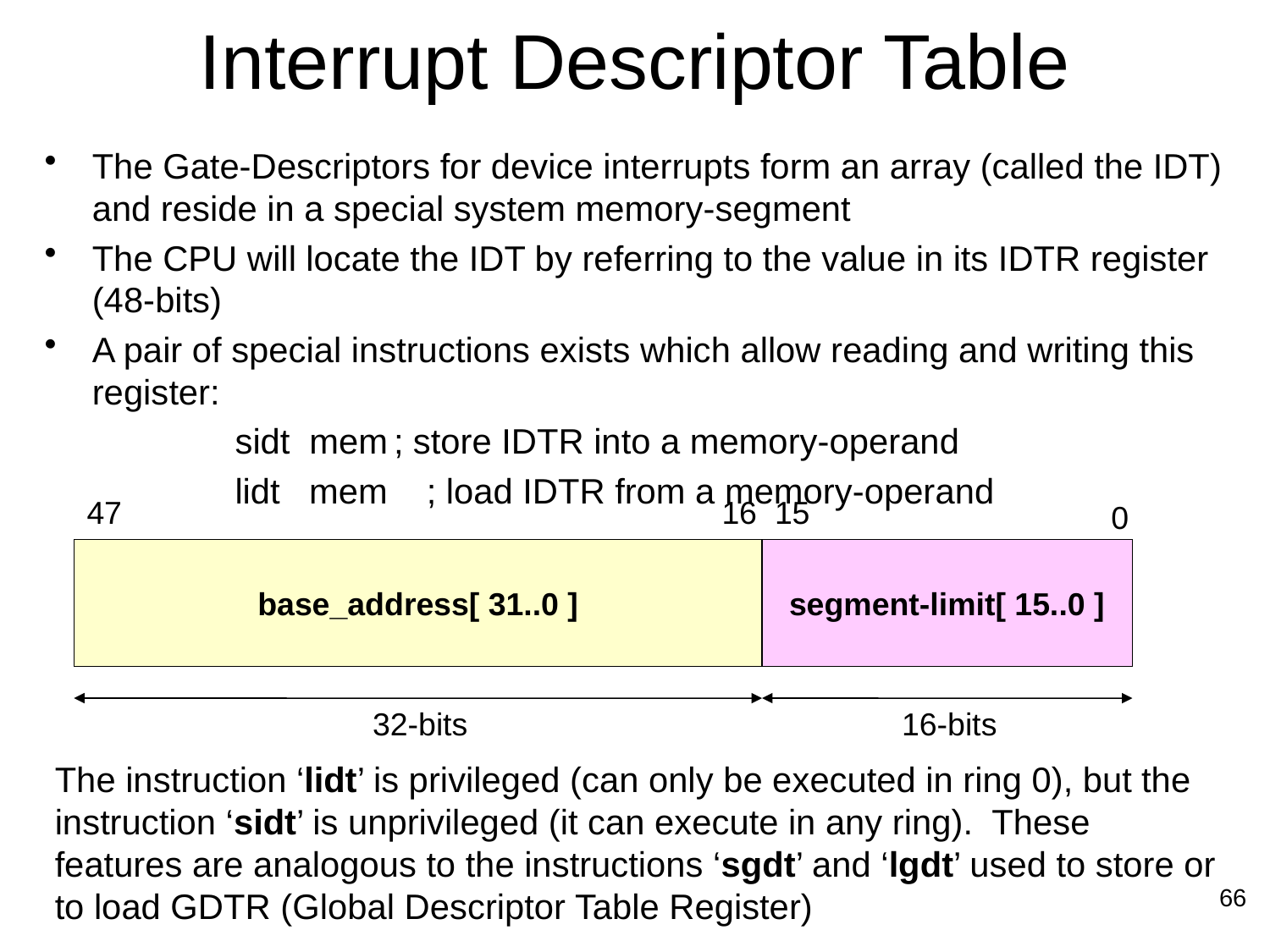

# Interrupt Descriptor Table
The Gate-Descriptors for device interrupts form an array (called the IDT) and reside in a special system memory-segment
The CPU will locate the IDT by referring to the value in its IDTR register (48-bits)
A pair of special instructions exists which allow reading and writing this register:
sidt  mem	; store IDTR into a memory-operand
lidt   mem    ; load IDTR from a memory-operand
47
16
15
0
base_address[ 31..0 ]

segment-limit[ 15..0 ]

32-bits

16-bits
The instruction ‘lidt’ is privileged (can only be executed in ring 0), but the instruction ‘sidt’ is unprivileged (it can execute in any ring).  These features are analogous to the instructions ‘sgdt’ and ‘lgdt’ used to store or to load GDTR (Global Descriptor Table Register)
66